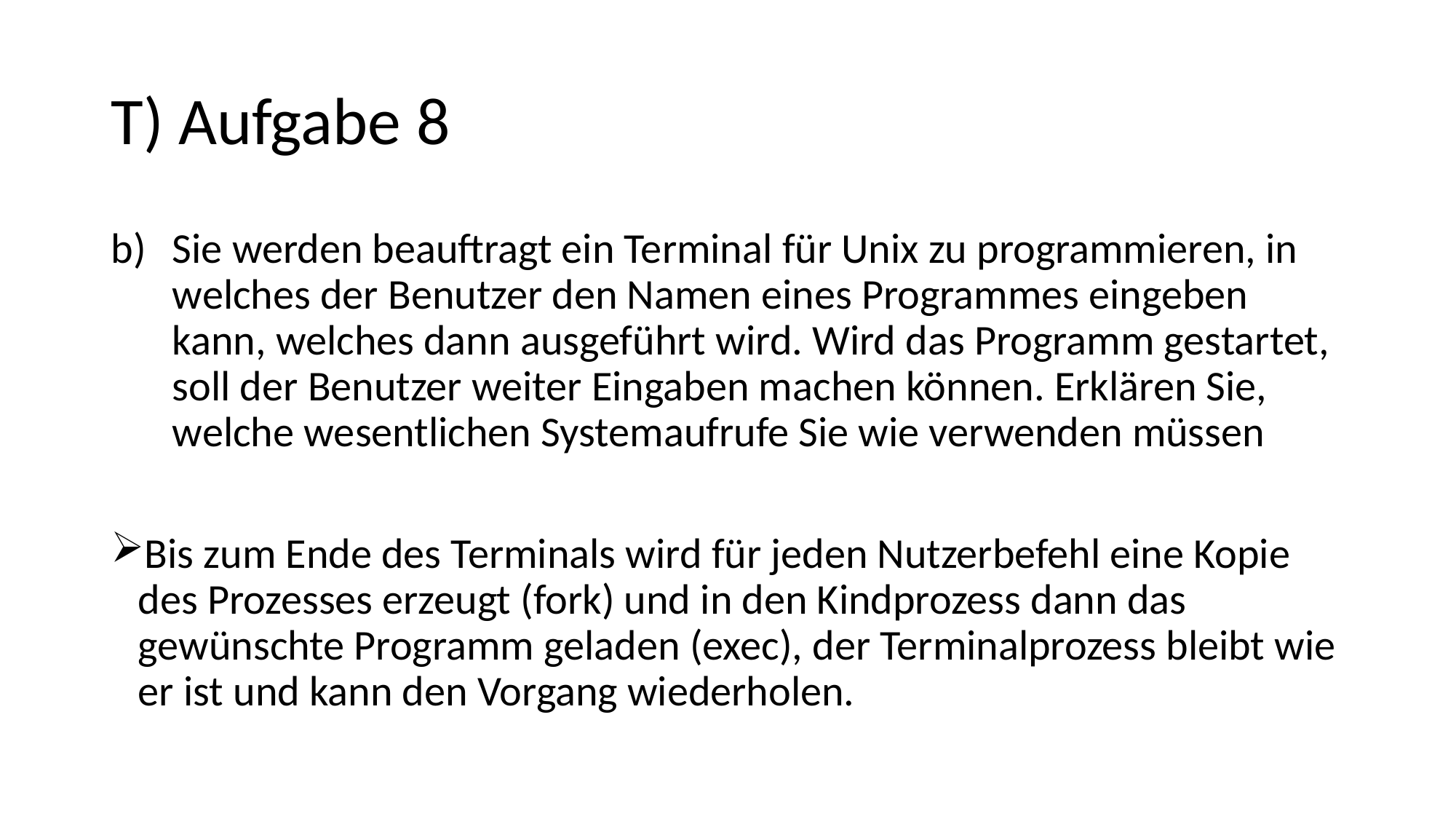

# T) Aufgabe 8
Sie werden beauftragt ein Terminal für Unix zu programmieren, in welches der Benutzer den Namen eines Programmes eingeben kann, welches dann ausgeführt wird. Wird das Programm gestartet, soll der Benutzer weiter Eingaben machen können. Erklären Sie, welche wesentlichen Systemaufrufe Sie wie verwenden müssen

Bis zum Ende des Terminals wird für jeden Nutzerbefehl eine Kopie des Prozesses erzeugt (fork) und in den Kindprozess dann das gewünschte Programm geladen (exec), der Terminalprozess bleibt wie er ist und kann den Vorgang wiederholen.